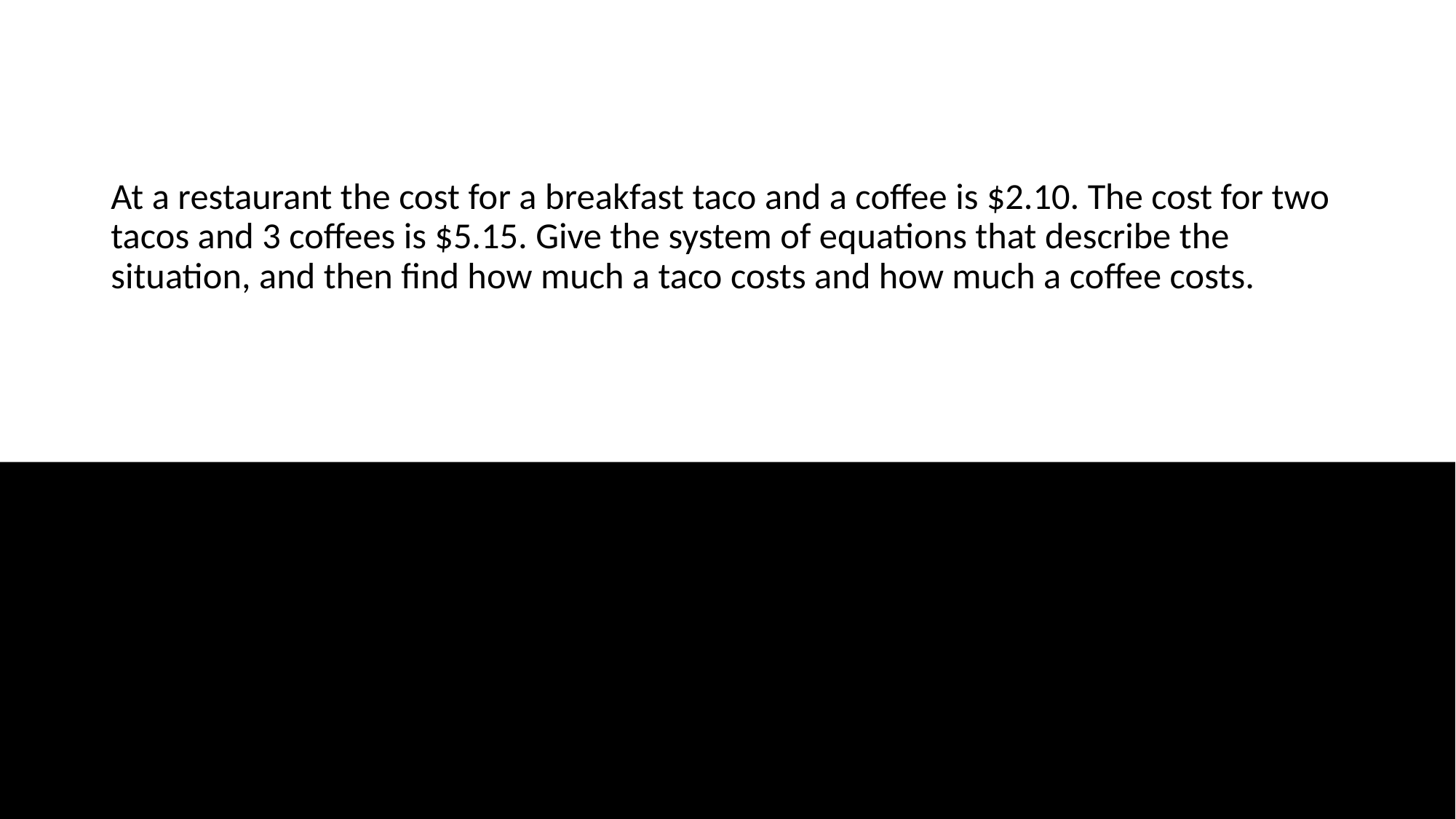

# At a restaurant the cost for a breakfast taco and a coffee is $2.10. The cost for two tacos and 3 coffees is $5.15. Give the system of equations that describe the situation, and then find how much a taco costs and how much a coffee costs.